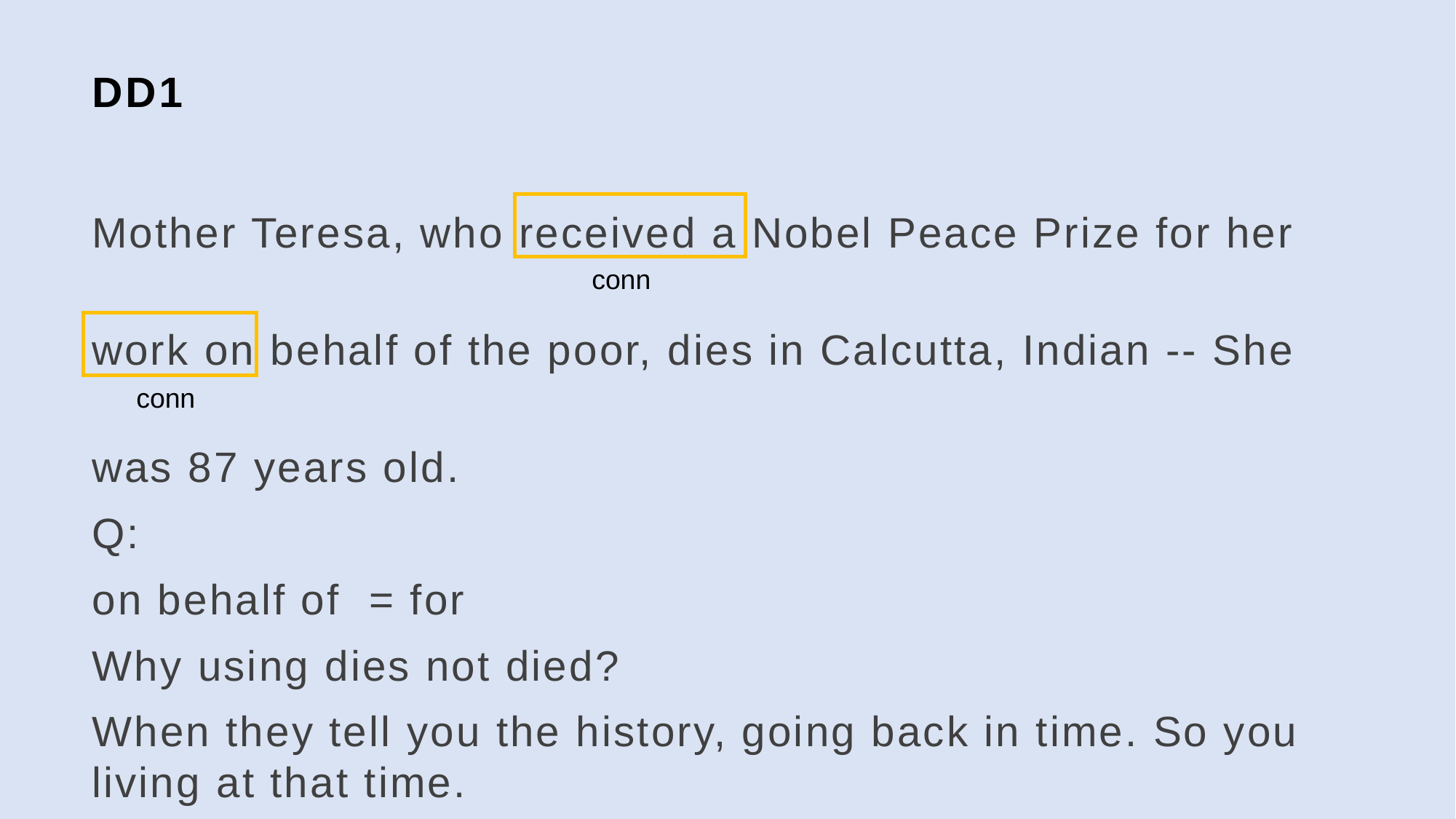

# DD1
Mother Teresa, who received a Nobel Peace Prize for her
work on behalf of the poor, dies in Calcutta, Indian -- She
was 87 years old.
Q:
on behalf of  = for
Why using dies not died?
When they tell you the history, going back in time. So you living at that time.

conn

conn